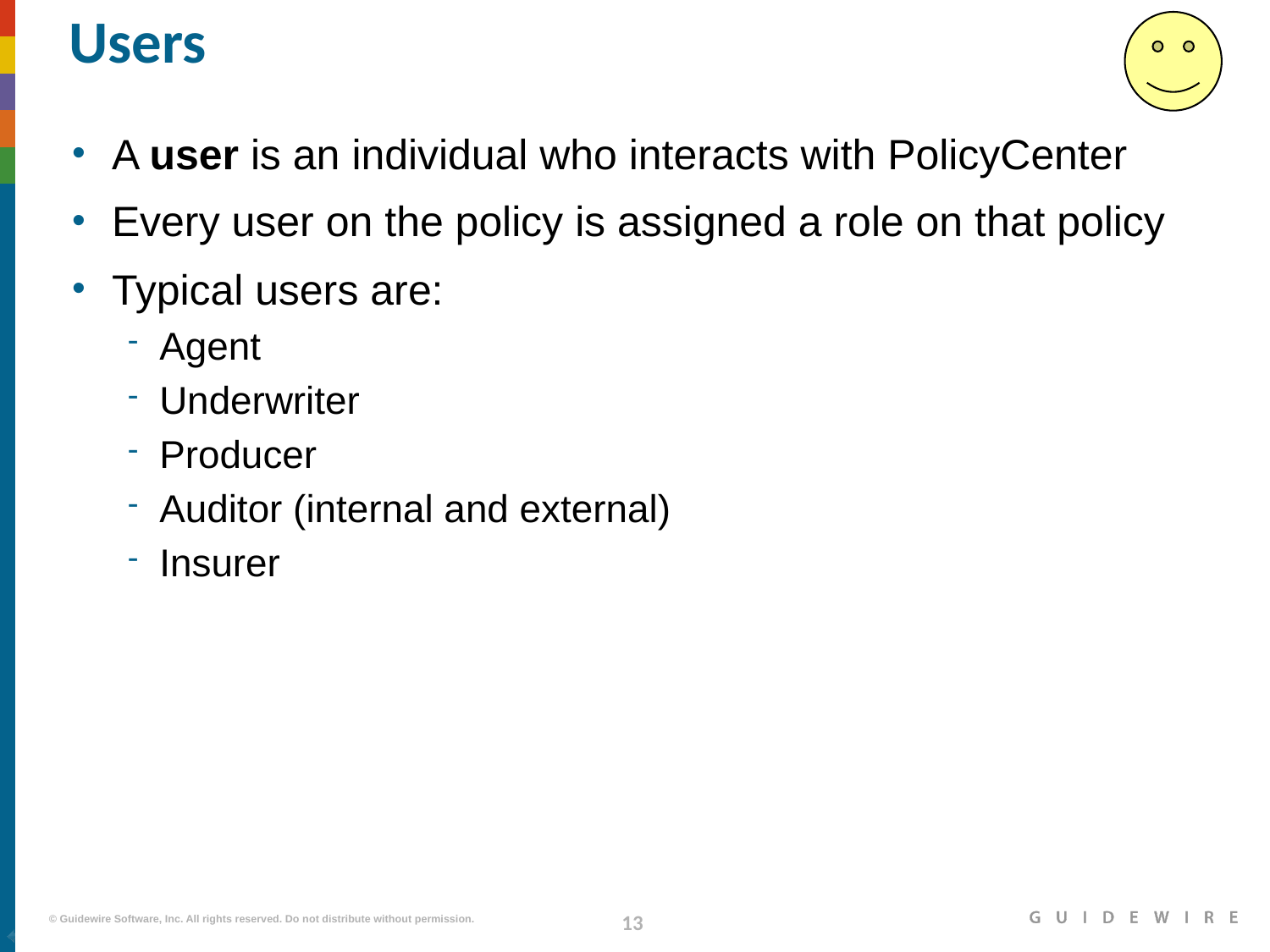

# Users
A user is an individual who interacts with PolicyCenter
Every user on the policy is assigned a role on that policy
Typical users are:
Agent
Underwriter
Producer
Auditor (internal and external)
Insurer